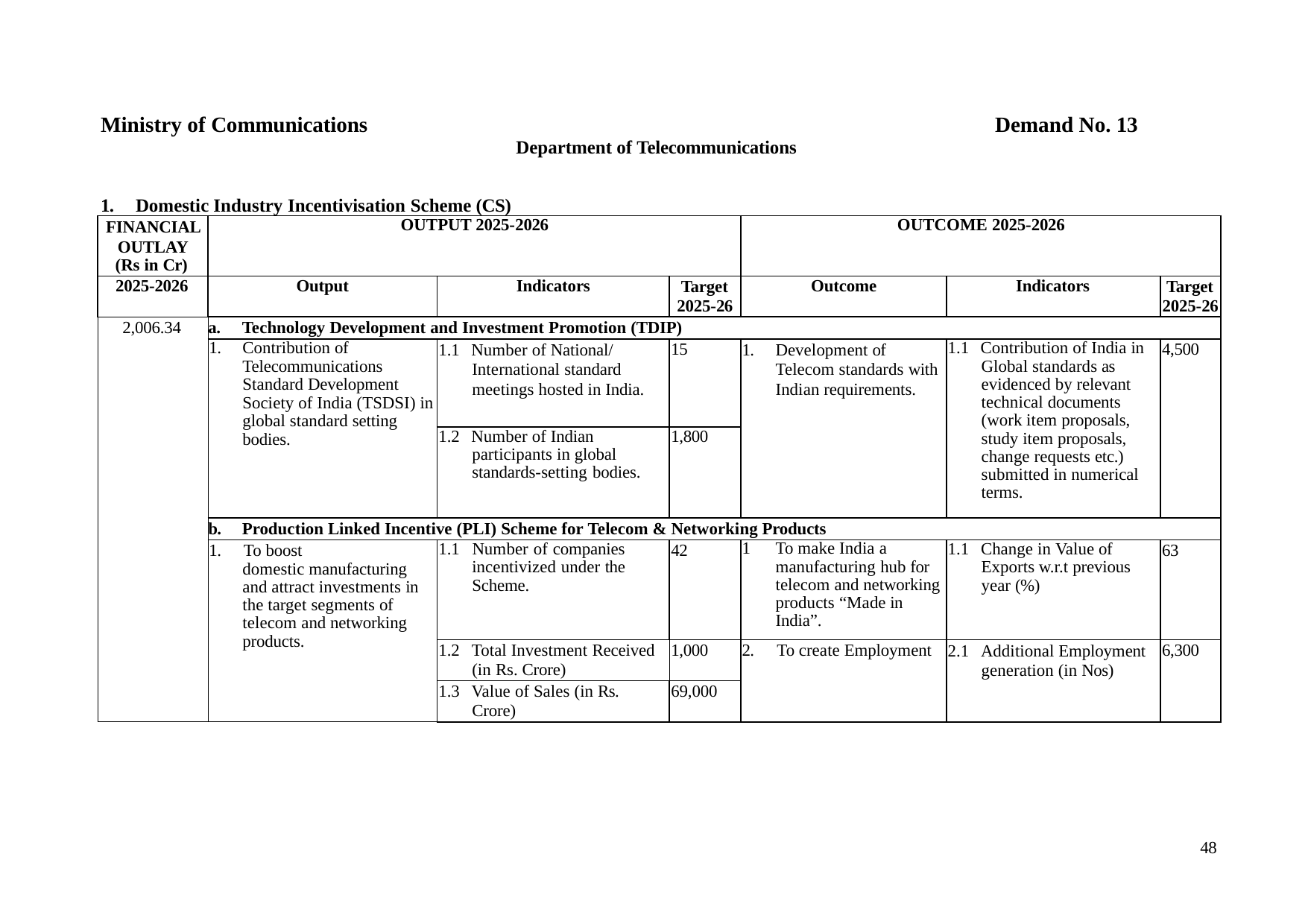

Ministry of Communications
Demand No. 13
Department of Telecommunications

1.	Domestic Industry Incentivisation Scheme (CS)
| FINANCIAL OUTLAY (Rs in Cr) | OUTPUT 2025-2026 |  |  | OUTCOME 2025-2026 |  |  |
| --- | --- | --- | --- | --- | --- | --- |
| 2025-2026 | Output | Indicators | Target 2025-26 | Outcome | Indicators | Target 2025-26 |
| 2,006.34 | a. Technology Development and Investment Promotion (TDIP) |  |  |  |  |  |
|  | 1. Contribution of Telecommunications Standard Development Society of India (TSDSI) in global standard setting bodies. | 1.1 Number of National/ International standard meetings hosted in India. | 15 | 1. Development of Telecom standards with Indian requirements. | 1.1 Contribution of India in Global standards as evidenced by relevant technical documents (work item proposals, study item proposals, change requests etc.) submitted in numerical terms. | 4,500 |
|  |  | 1.2 Number of Indian participants in global standards-setting bodies. | 1,800 |  |  |  |
|  | b. Production Linked Incentive (PLI) Scheme for Telecom & Networking Products |  |  |  |  |  |
|  | 1. To boost domestic manufacturing and attract investments in the target segments of telecom and networking products. | 1.1 Number of companies incentivized under the Scheme. | 42 | 1 To make India a manufacturing hub for telecom and networking products “Made in India”. | 1.1 Change in Value of Exports w.r.t previous year (%) | 63 |
|  |  | 1.2 Total Investment Received (in Rs. Crore) | 1,000 | 2. To create Employment | 2.1 Additional Employment generation (in Nos) | 6,300 |
|  |  | 1.3 Value of Sales (in Rs. Crore) | 69,000 |  |  |  |
48